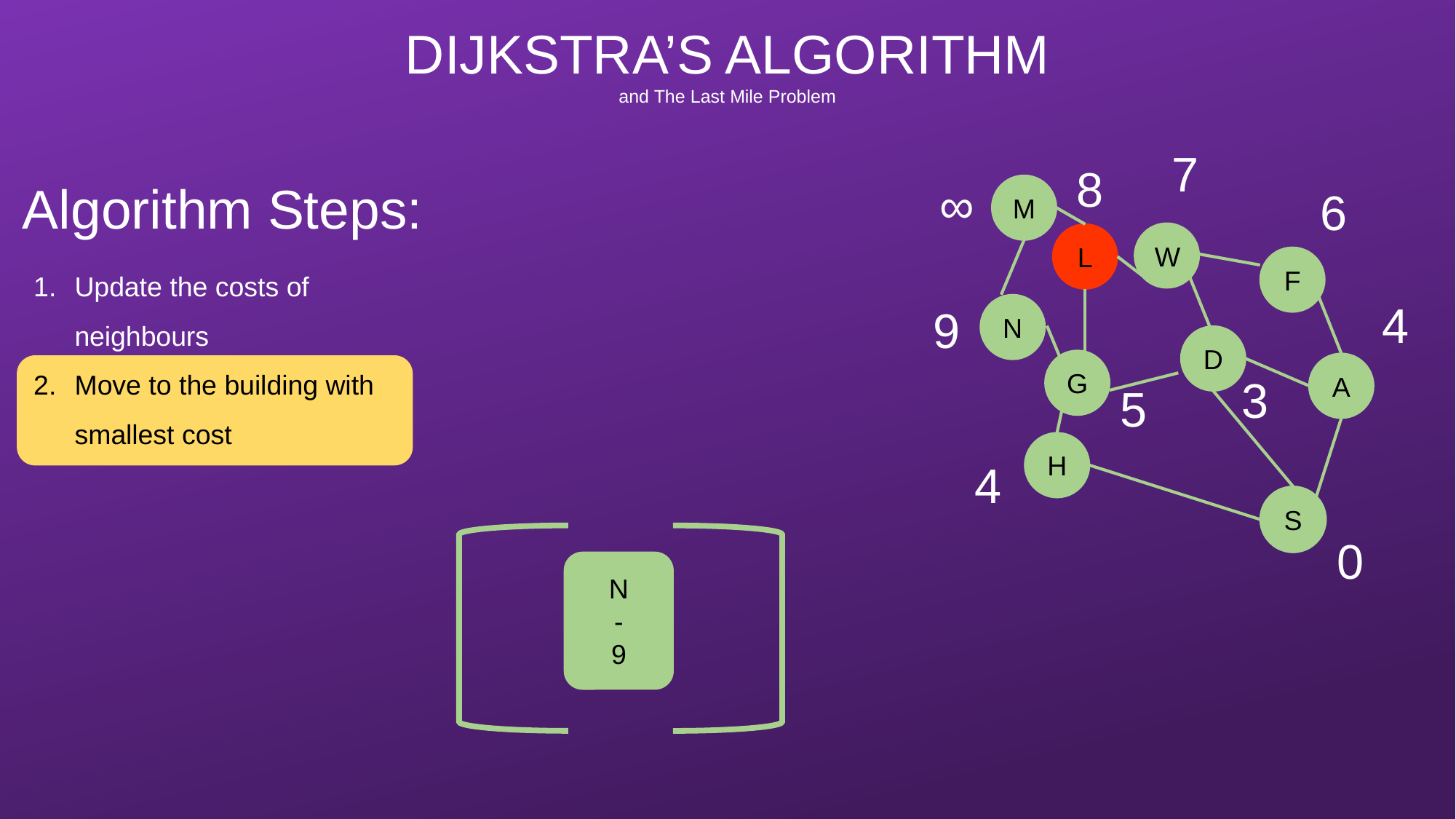

DIJKSTRA’S ALGORITHM
and The Last Mile Problem
7
8
Algorithm Steps:
∞
M
6
W
L
F
Update the costs of neighbours
Move to the building with smallest cost
4
9
N
D
G
A
A

3
5
H
H
4
S
S

0
N
-
9